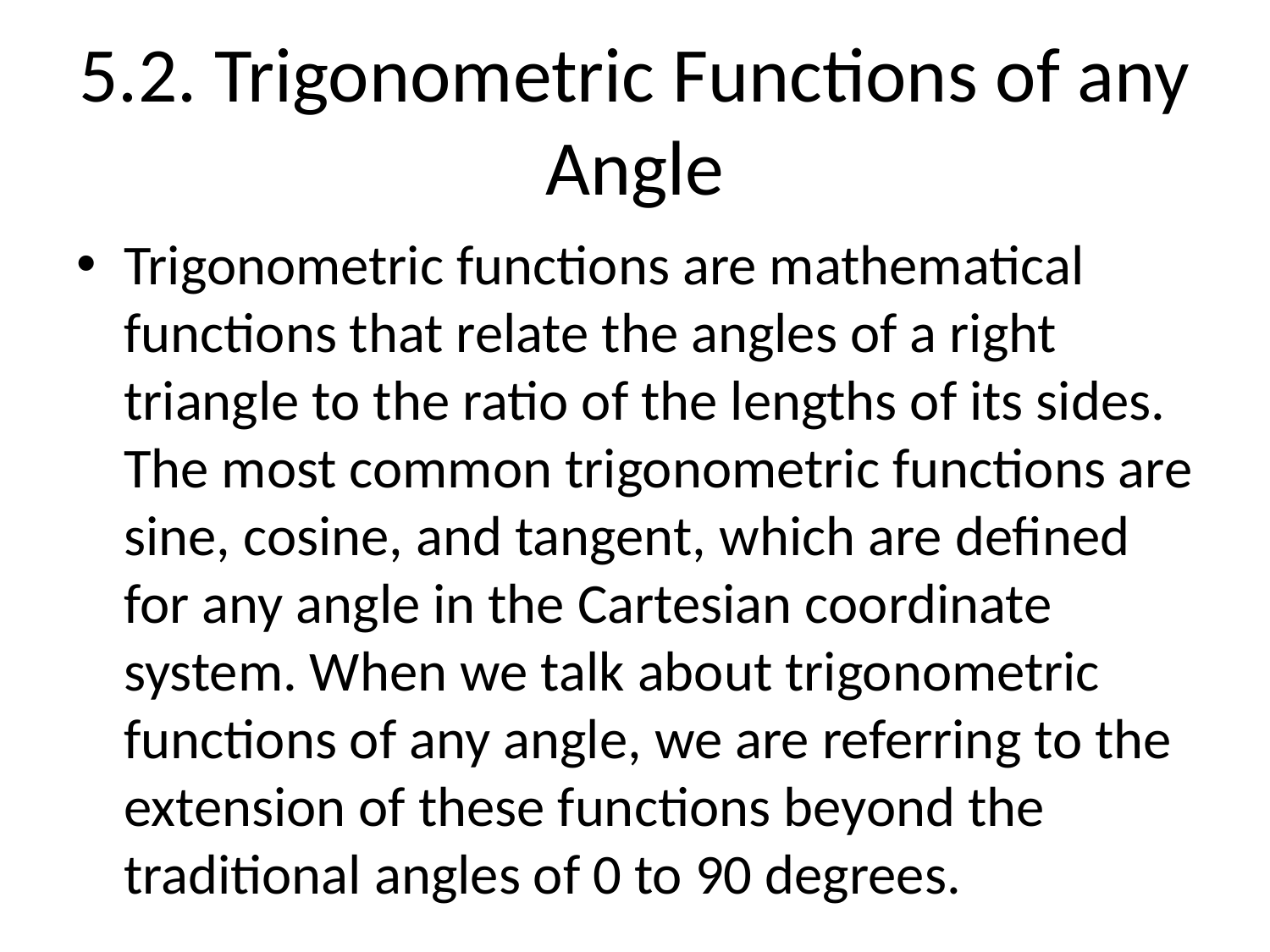

# 5.2. Trigonometric Functions of any Angle
Trigonometric functions are mathematical functions that relate the angles of a right triangle to the ratio of the lengths of its sides. The most common trigonometric functions are sine, cosine, and tangent, which are defined for any angle in the Cartesian coordinate system. When we talk about trigonometric functions of any angle, we are referring to the extension of these functions beyond the traditional angles of 0 to 90 degrees.

In trigonometry, any angle in a Cartesian coordinate system can be represented by measuring counterclockwise from the positive x-axis. The trigonometric functions for any angle can be defined using the unit circle, where the circle is centered at the origin with radius 1 unit.

For any angle theta (θ) measured counterclockwise from the positive x-axis, we define the following trigonometric functions:

1. Sine (sin θ): The sine of an angle is defined as the ratio of the length of the side opposite the angle to the hypotenuse of the right triangle. In the unit circle, the y-coordinate of the point where the terminal side of the angle intersects the circle is equal to the sine of the angle.

2. Cosine (cos θ): The cosine of an angle is defined as the ratio of the length of the side adjacent to the angle to the hypotenuse of the right triangle. In the unit circle, the x-coordinate of the point where the terminal side of the angle intersects the circle is equal to the cosine of the angle.

3. Tangent (tan θ): The tangent of an angle is defined as the ratio of the length of the side opposite the angle to the length of the side adjacent to the angle. In the unit circle, the slope of the line passing through the origin and the point where the terminal side of the angle intersects the circle is equal to the tangent of the angle.

These trigonometric functions can be extended to any angle, positive or negative, by using the periodicity properties of these functions. This means that the values of trigonometric functions repeat after every 360 degrees (or 2π radians) due to the periodic nature of the trigonometric functions.

In summary, the trigonometric functions of any angle involve calculating the ratios of the sides of a right triangle or the coordinates in the unit circle to determine the sine, cosine, and tangent values for that angle. These functions are fundamental in many areas of mathematics, physics, engineering, and other disciplines where the relationships between angles and sides are important.